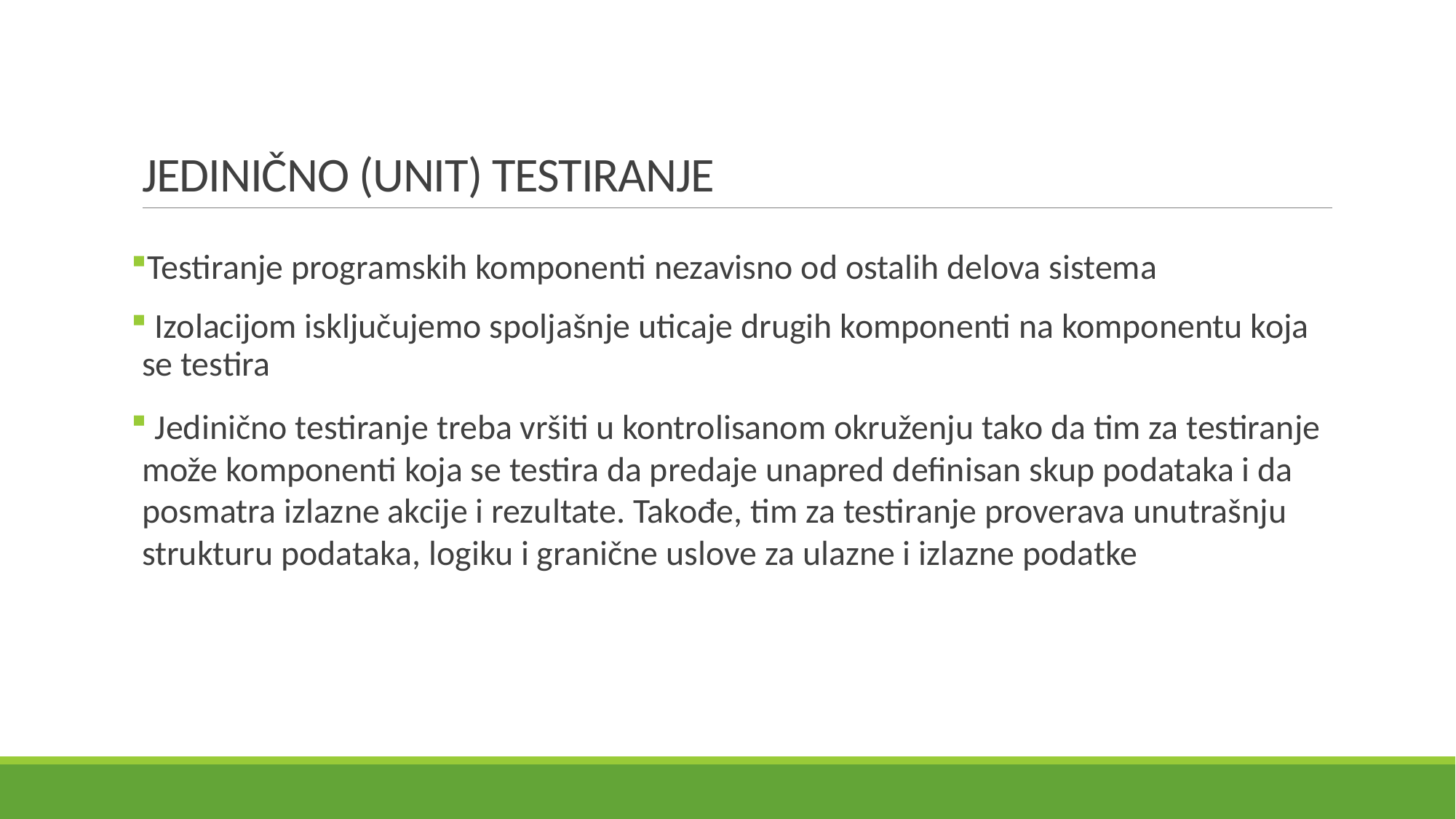

# JEDINIČNO (UNIT) TESTIRANJE
Testiranje programskih komponenti nezavisno od ostalih delova sistema
 Izolacijom isključujemo spoljašnje uticaje drugih komponenti na komponentu koja se testira
 Jedinično testiranje treba vršiti u kontrolisanom okruženju tako da tim za testiranje može komponenti koja se testira da predaje unapred definisan skup podataka i da posmatra izlazne akcije i rezultate. Takođe, tim za testiranje proverava unutrašnju strukturu podataka, logiku i granične uslove za ulazne i izlazne podatke